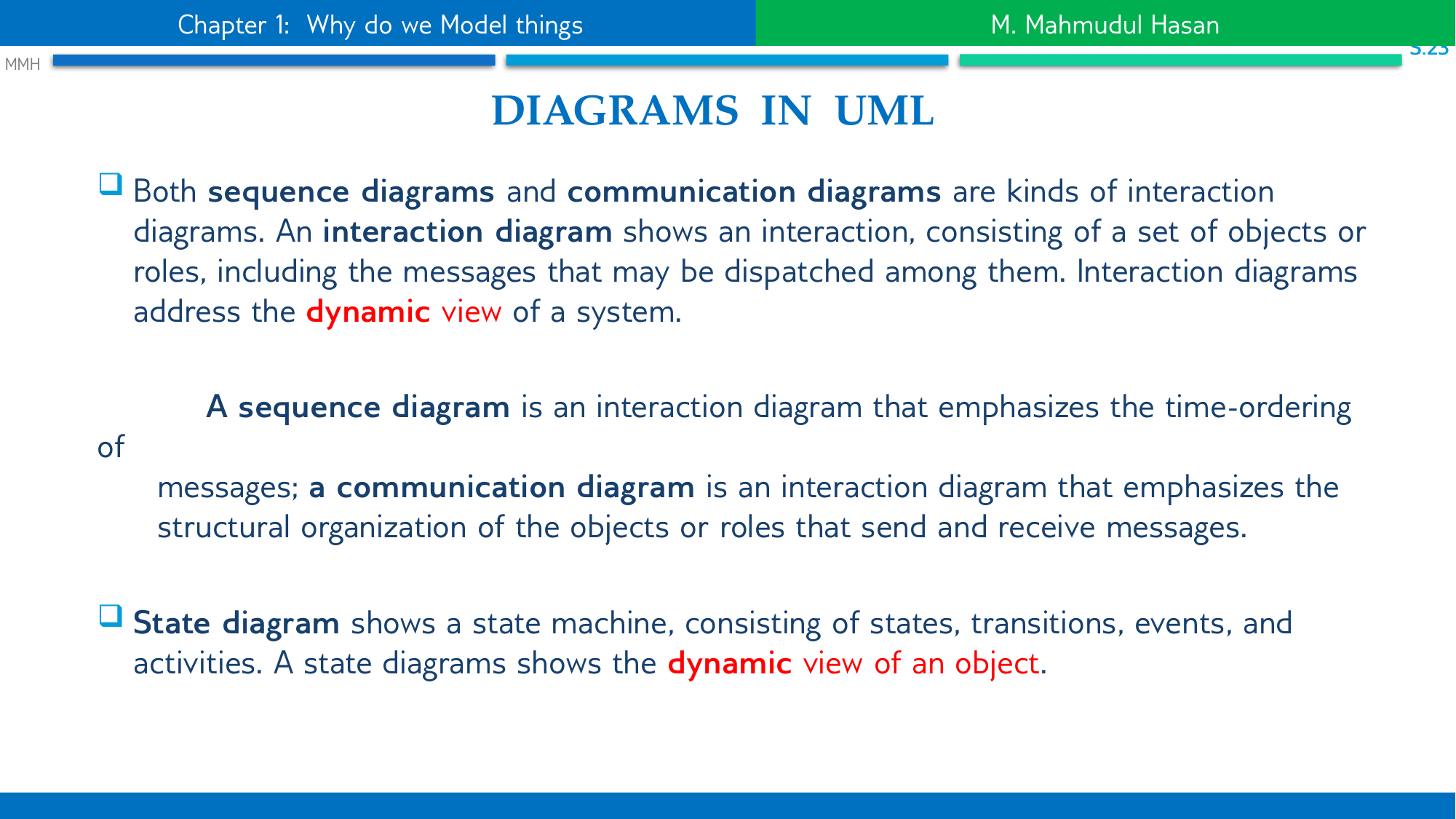

Chapter 1:  Why do we Model things
M. Mahmudul Hasan
 S.23
  MMH
Diagrams  in  uml
Both sequence diagrams and communication diagrams are kinds of interaction diagrams. An interaction diagram shows an interaction, consisting of a set of objects or roles, including the messages that may be dispatched among them. Interaction diagrams address the dynamic view of a system.
	A sequence diagram is an interaction diagram that emphasizes the time-ordering of
      messages; a communication diagram is an interaction diagram that emphasizes the
      structural organization of the objects or roles that send and receive messages.
State diagram shows a state machine, consisting of states, transitions, events, and activities. A state diagrams shows the dynamic view of an object.